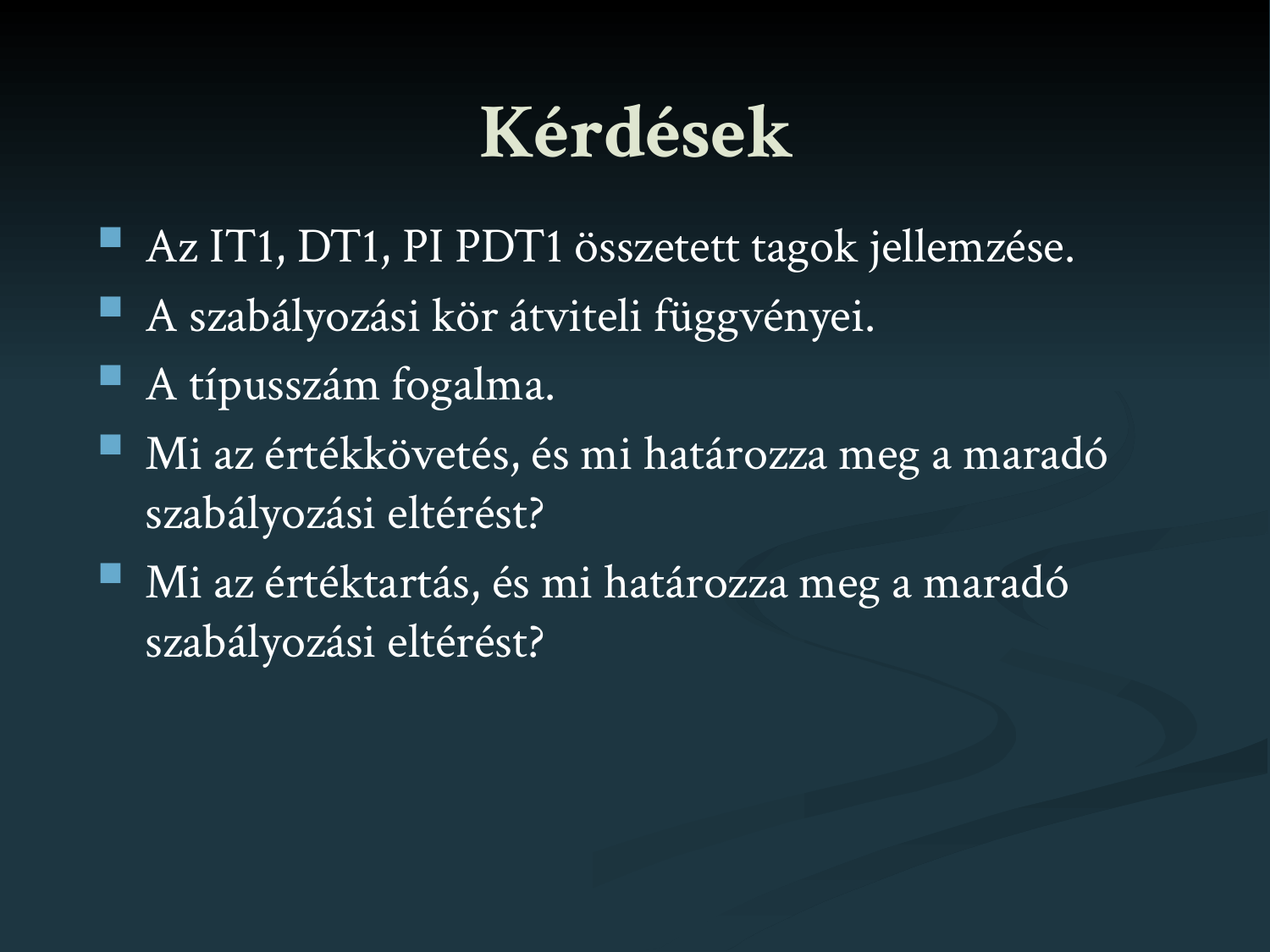

# Kérdések
Az IT1, DT1, PI PDT1 összetett tagok jellemzése.
A szabályozási kör átviteli függvényei.
A típusszám fogalma.
Mi az értékkövetés, és mi határozza meg a maradó szabályozási eltérést?
Mi az értéktartás, és mi határozza meg a maradó szabályozási eltérést?